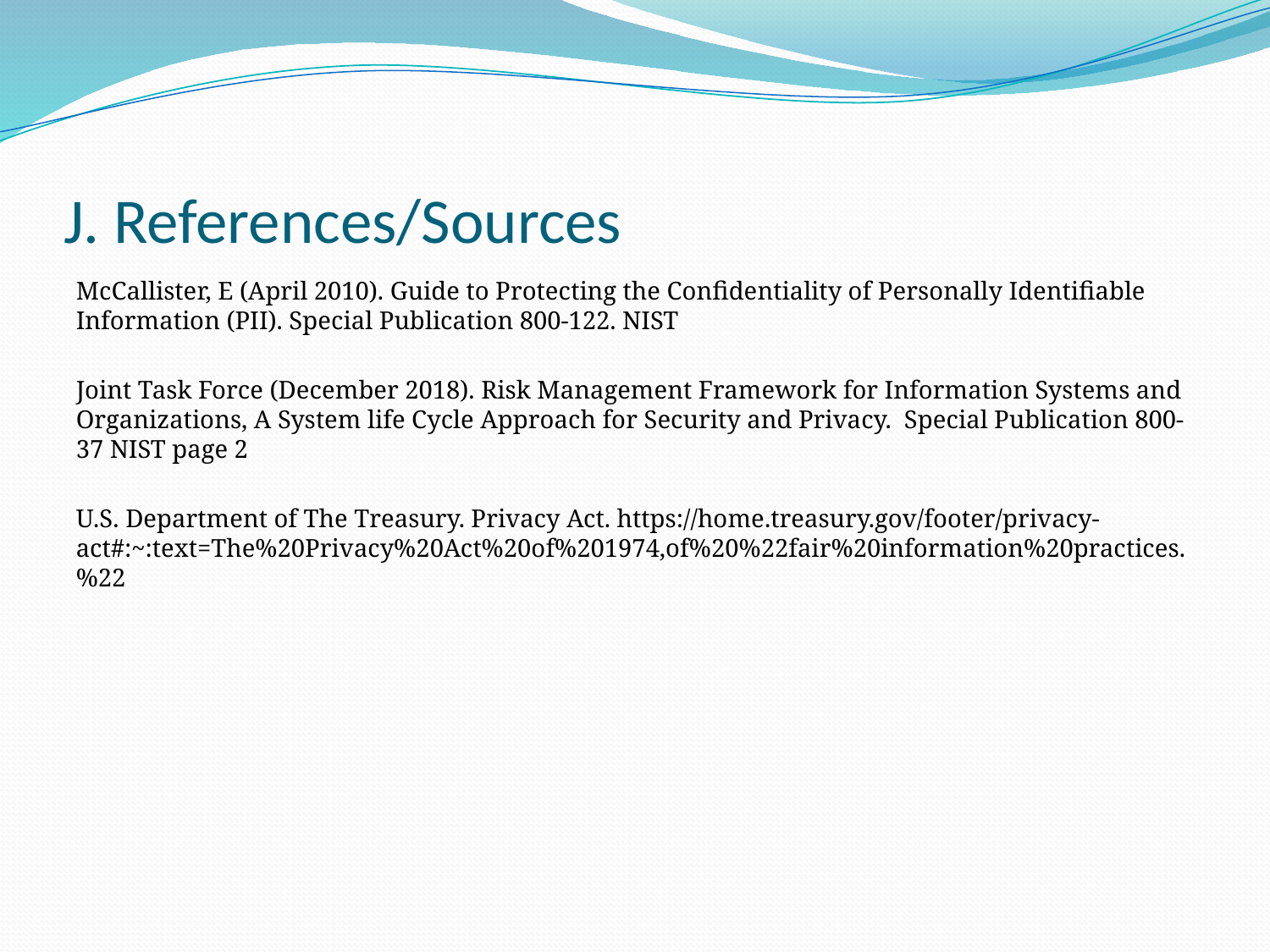

# J. References/Sources
McCallister, E (April 2010). Guide to Protecting the Confidentiality of Personally Identifiable Information (PII). Special Publication 800-122. NIST

Joint Task Force (December 2018). Risk Management Framework for Information Systems and Organizations, A System life Cycle Approach for Security and Privacy.  Special Publication 800-37 NIST page 2

U.S. Department of The Treasury. Privacy Act. https://home.treasury.gov/footer/privacy-act#:~:text=The%20Privacy%20Act%20of%201974,of%20%22fair%20information%20practices.%22